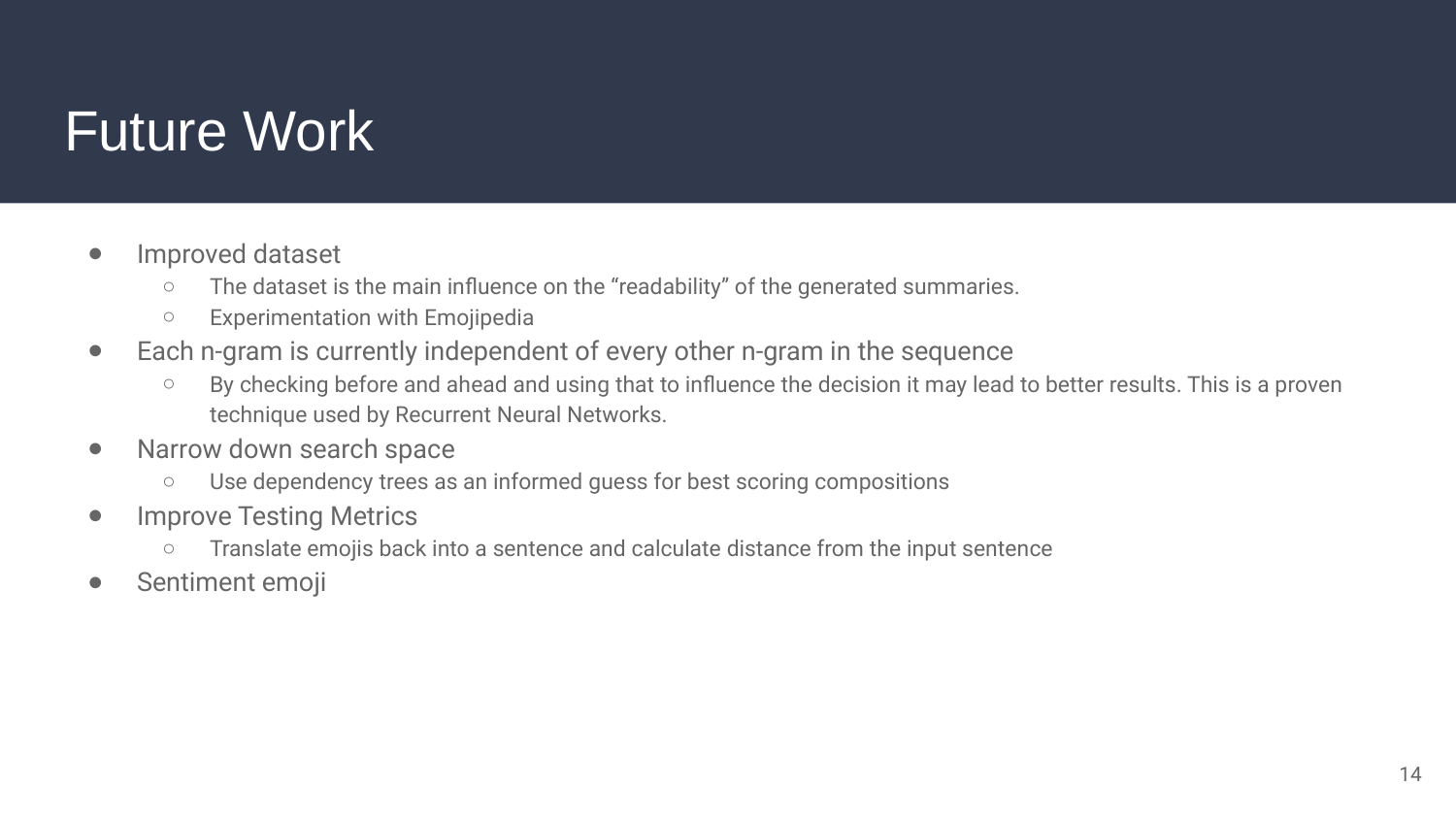

# Future Work
Improved dataset
The dataset is the main influence on the “readability” of the generated summaries.
Experimentation with Emojipedia
Each n-gram is currently independent of every other n-gram in the sequence
By checking before and ahead and using that to influence the decision it may lead to better results. This is a proven technique used by Recurrent Neural Networks.
Narrow down search space
Use dependency trees as an informed guess for best scoring compositions
Improve Testing Metrics
Translate emojis back into a sentence and calculate distance from the input sentence
Sentiment emoji
14